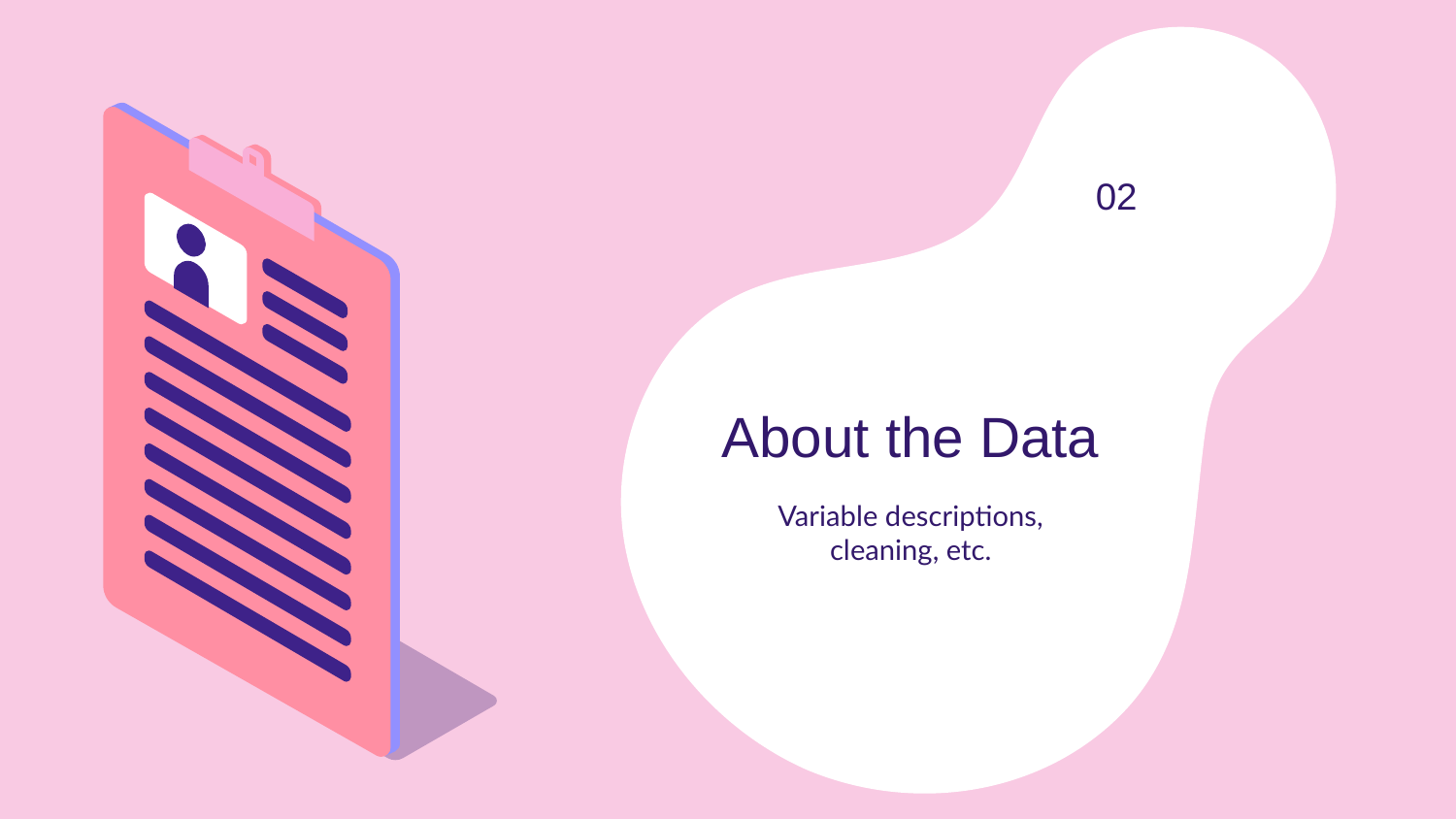

02
# About the Data
Variable descriptions, cleaning, etc.